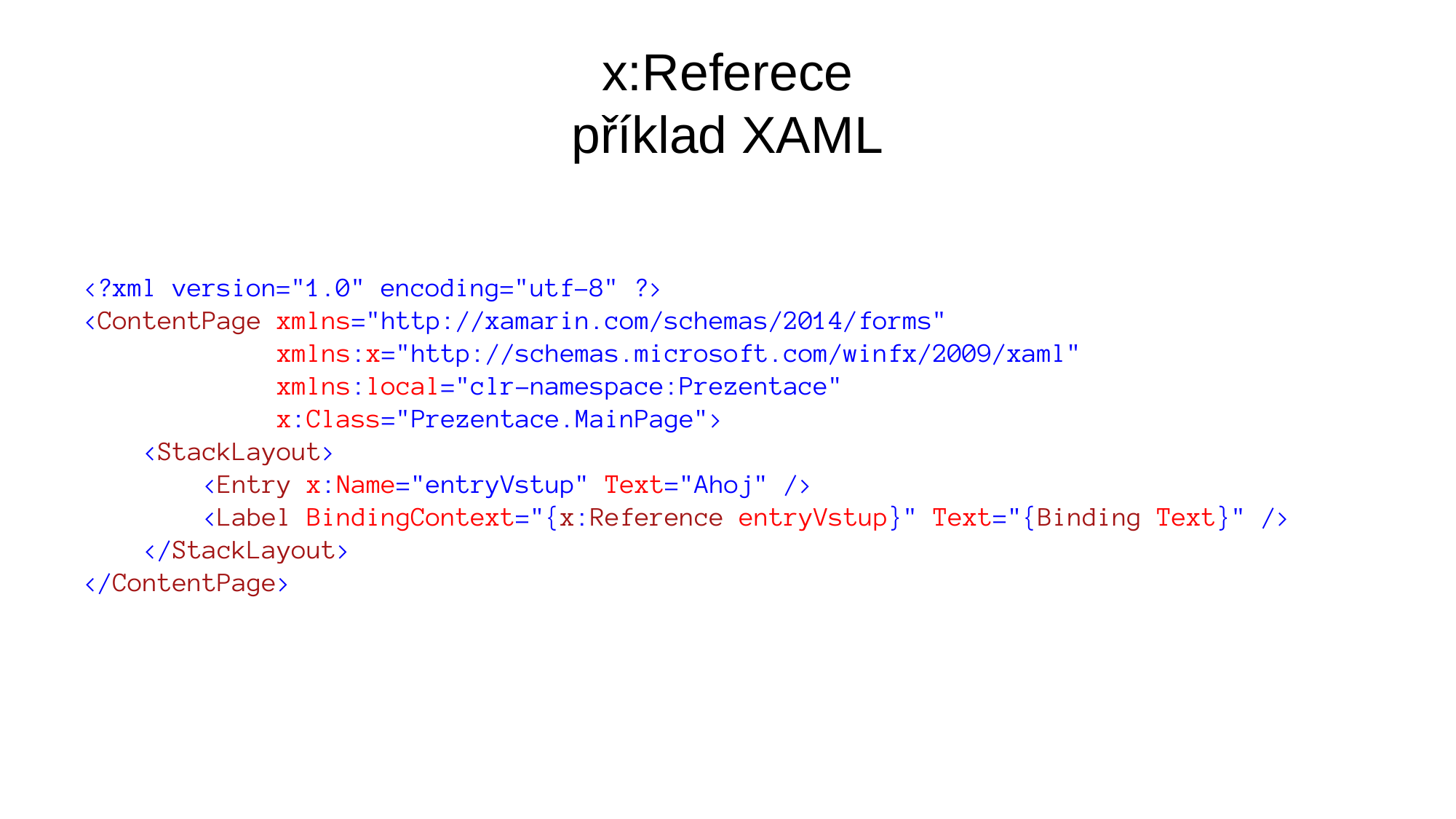

# x:Referece příklad XAML
<?xml version="1.0" encoding="utf-8" ?>
<ContentPage xmlns="http://xamarin.com/schemas/2014/forms"
             xmlns:x="http://schemas.microsoft.com/winfx/2009/xaml"
             xmlns:local="clr-namespace:Prezentace"
             x:Class="Prezentace.MainPage">
    <StackLayout>
        <Entry x:Name="entryVstup" Text="Ahoj" />
        <Label BindingContext="{x:Reference entryVstup}" Text="{Binding Text}" />
    </StackLayout>
</ContentPage>